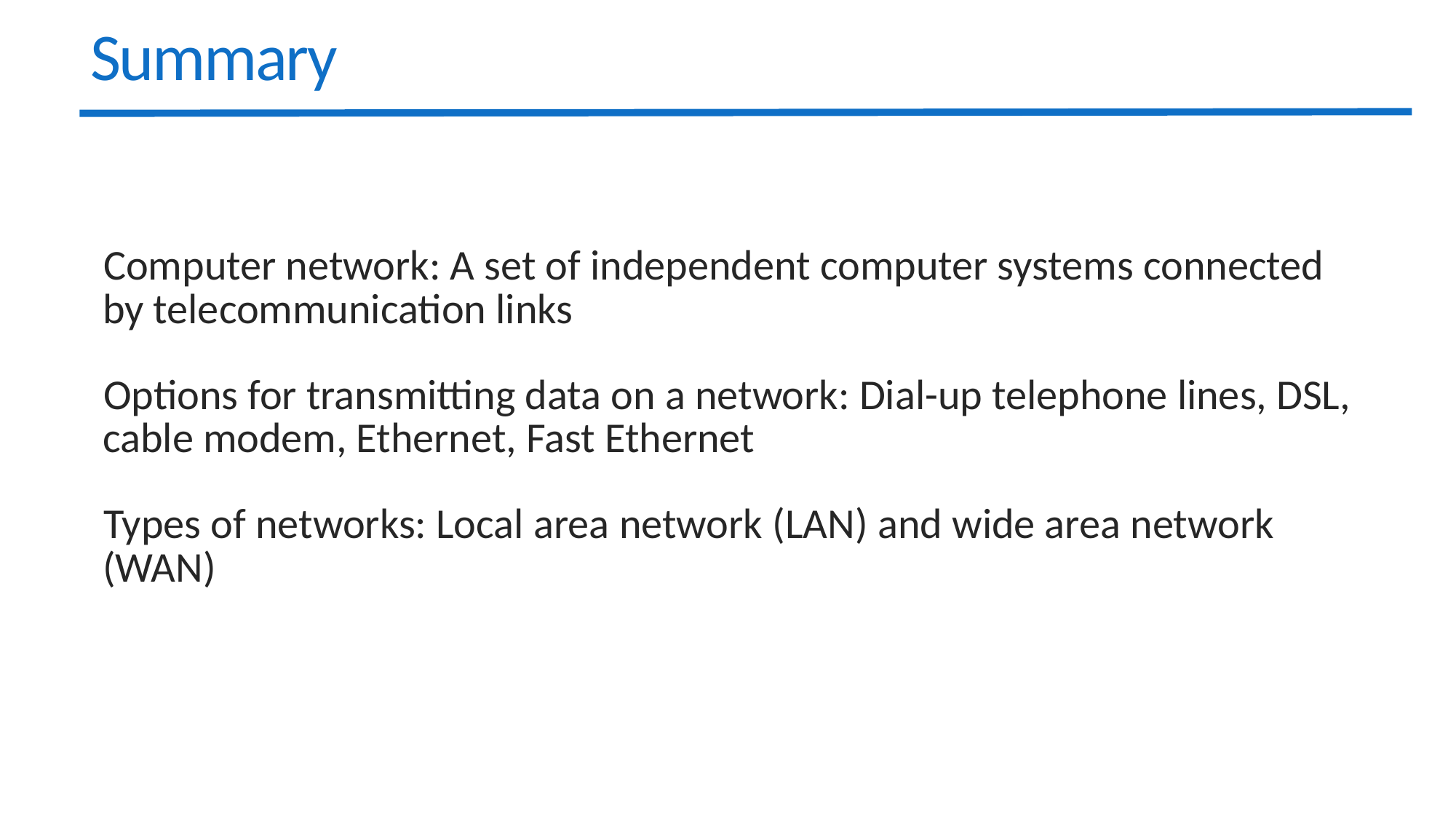

# Summary
Computer network: A set of independent computer systems connected by telecommunication links
Options for transmitting data on a network: Dial-up telephone lines, DSL, cable modem, Ethernet, Fast Ethernet
Types of networks: Local area network (LAN) and wide area network (WAN)